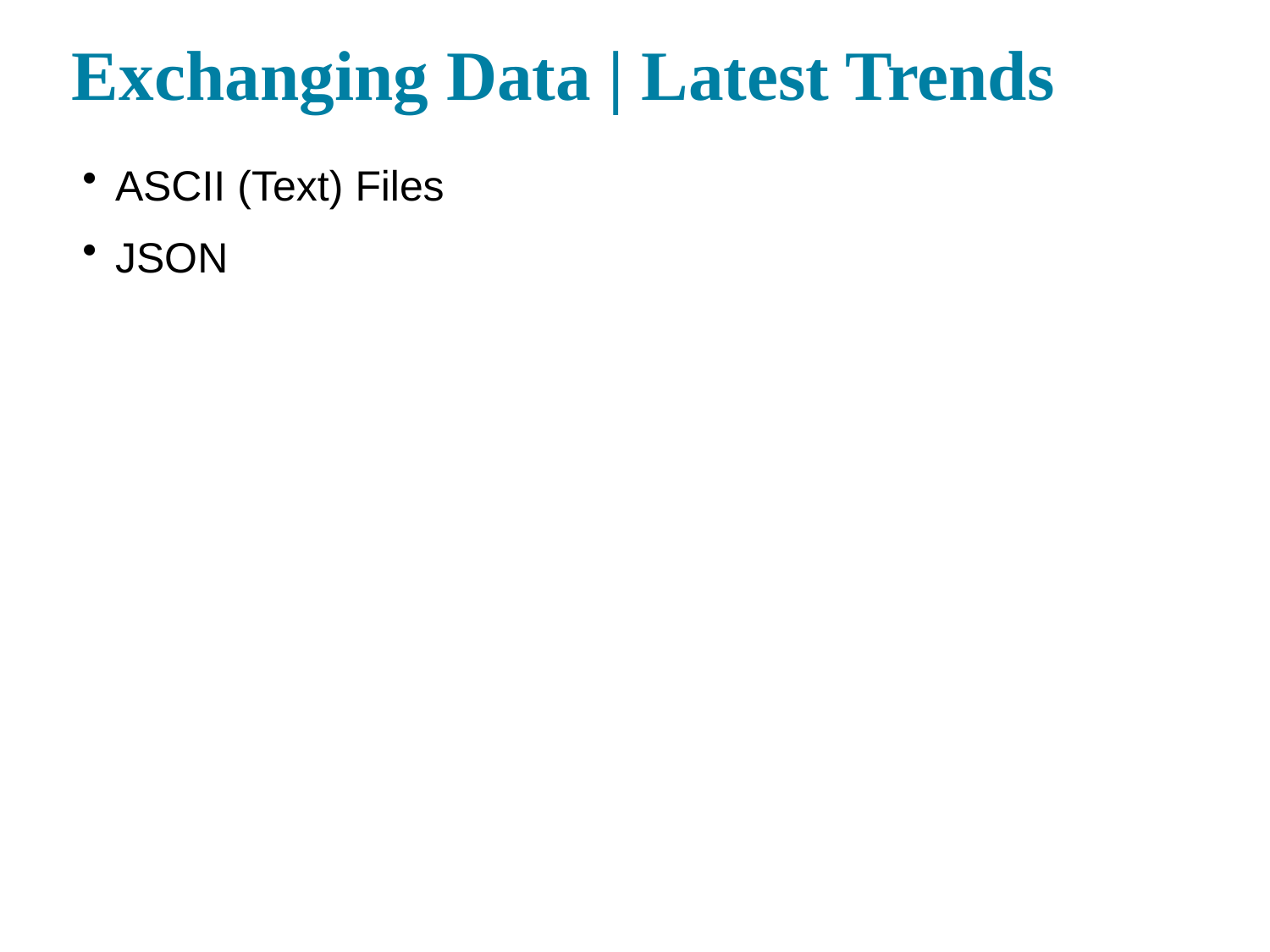

Exchanging Data | Latest Trends
ASCII (Text) Files
JSON